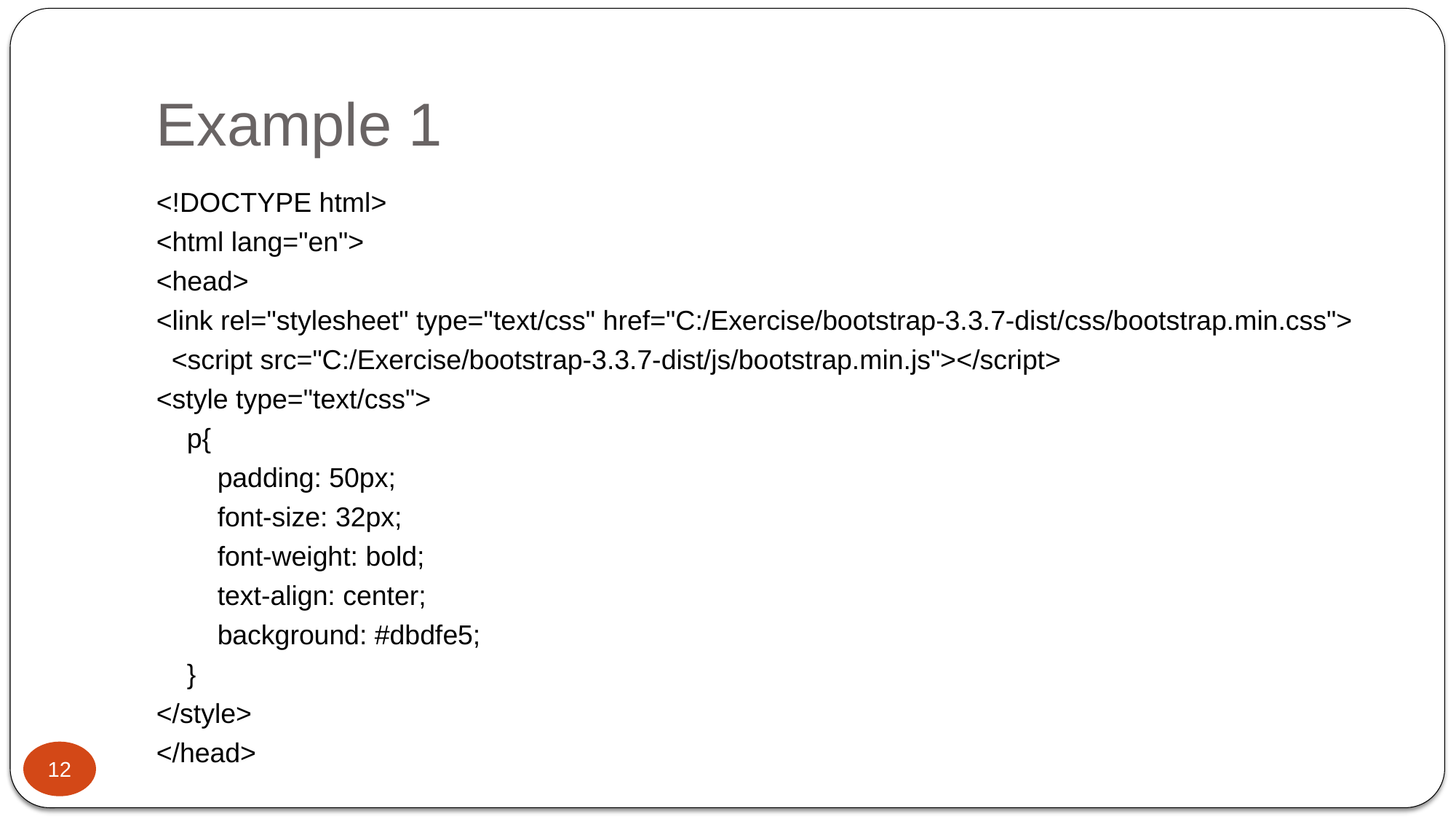

# Example 1
<!DOCTYPE html>
<html lang="en">
<head>
<link rel="stylesheet" type="text/css" href="C:/Exercise/bootstrap-3.3.7-dist/css/bootstrap.min.css">
  <script src="C:/Exercise/bootstrap-3.3.7-dist/js/bootstrap.min.js"></script>
<style type="text/css">
    p{
        padding: 50px;
        font-size: 32px;
        font-weight: bold;
        text-align: center;
        background: #dbdfe5;
    }
</style>
</head>
12